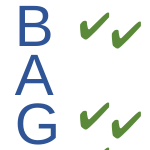

✔    ✔ ✔
B
A
G
✔    ✔ ✔